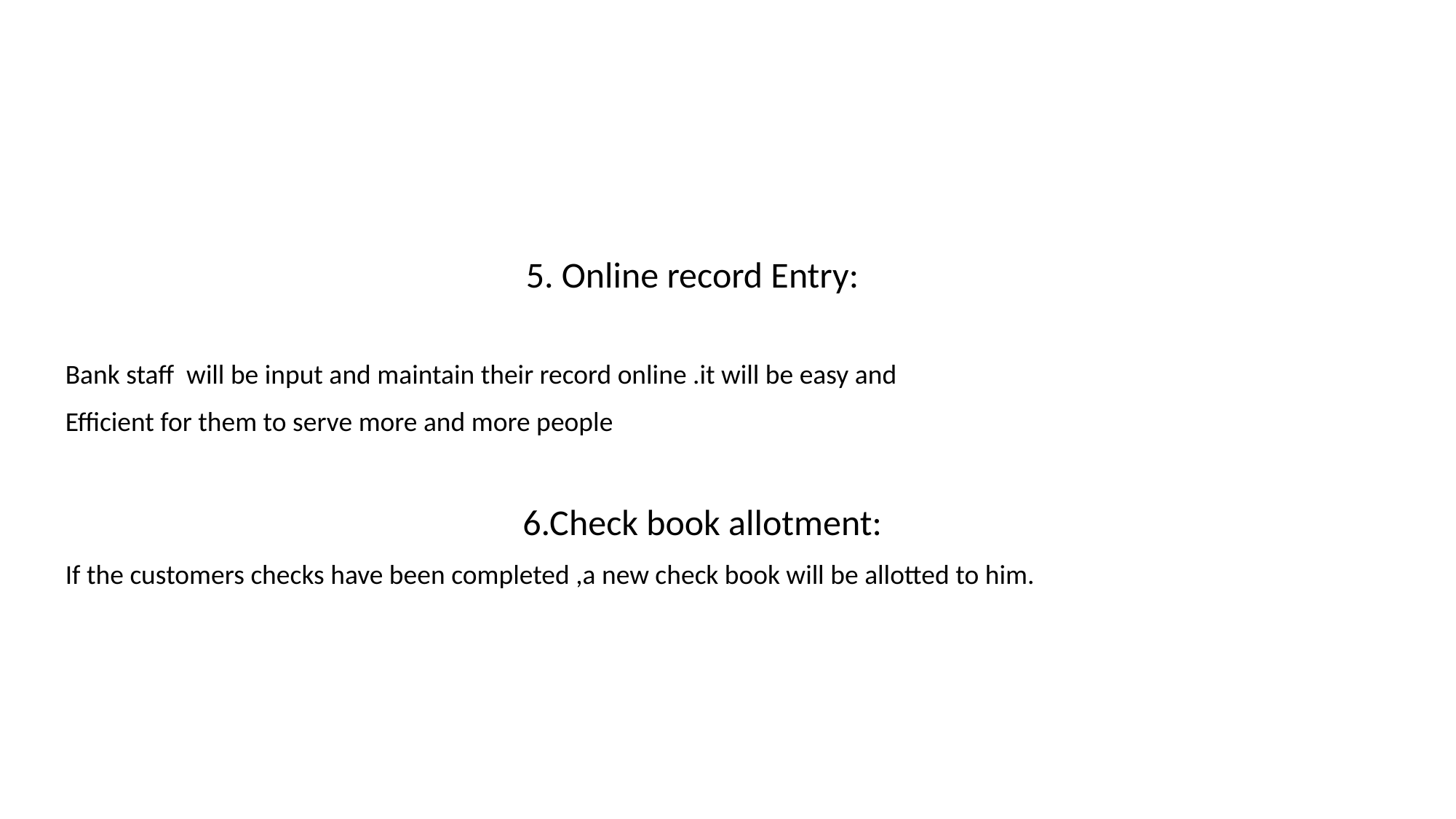

5. Online record Entry:

Bank staff  will be input and maintain their record online .it will be easy and
Efficient for them to serve more and more people

                                    6.Check book allotment:
If the customers checks have been completed ,a new check book will be allotted to him.